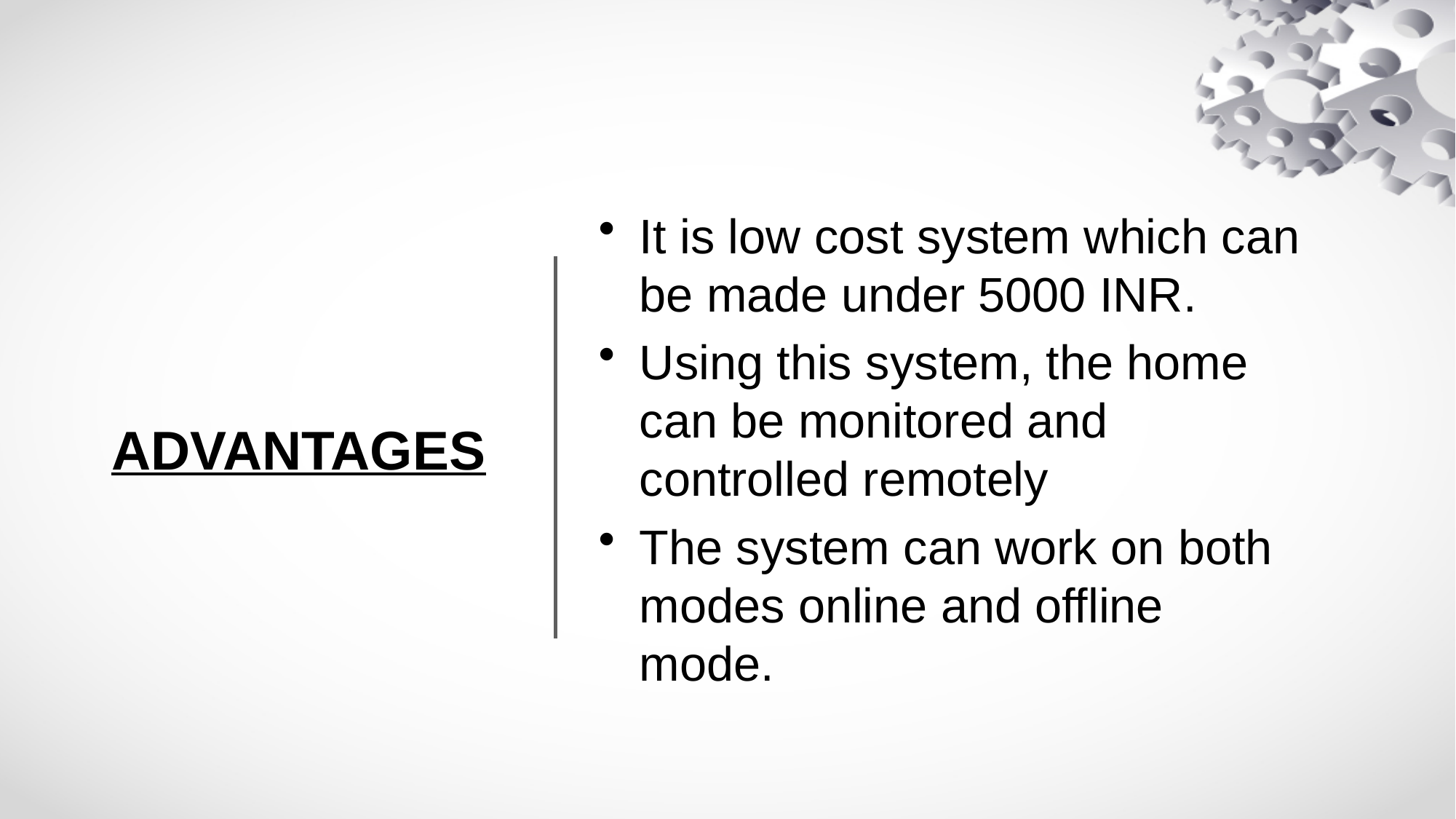

# ADVANTAGES
It is low cost system which can be made under 5000 INR.
Using this system, the home can be monitored and controlled remotely
The system can work on both modes online and offline mode.